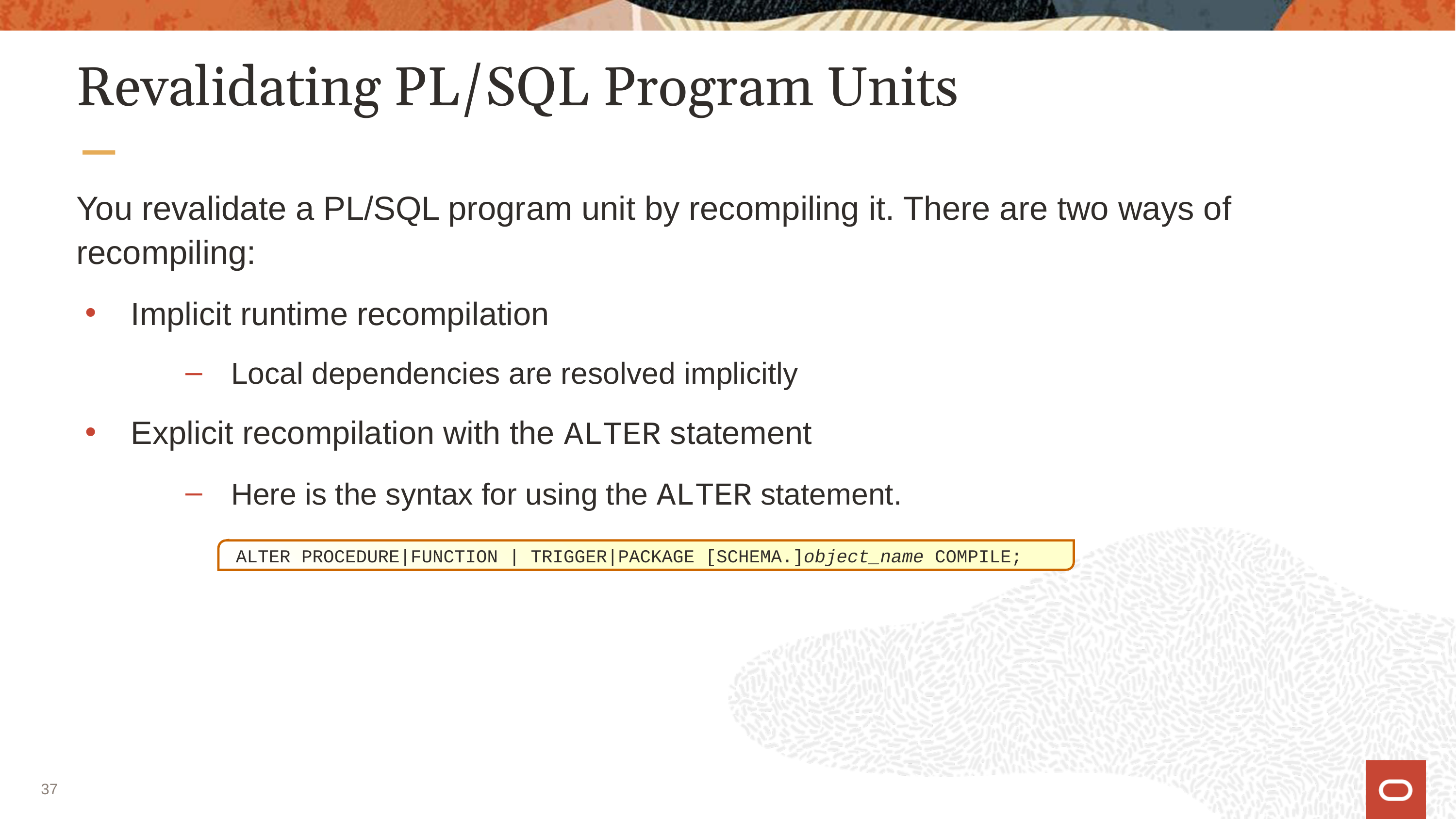

# Revalidating PL/SQL Program Units
You revalidate a PL/SQL program unit by recompiling it. There are two ways of recompiling:
Implicit runtime recompilation
Local dependencies are resolved implicitly
Explicit recompilation with the ALTER statement
Here is the syntax for using the ALTER statement.
ALTER PROCEDURE|FUNCTION | TRIGGER|PACKAGE [SCHEMA.]object_name COMPILE;